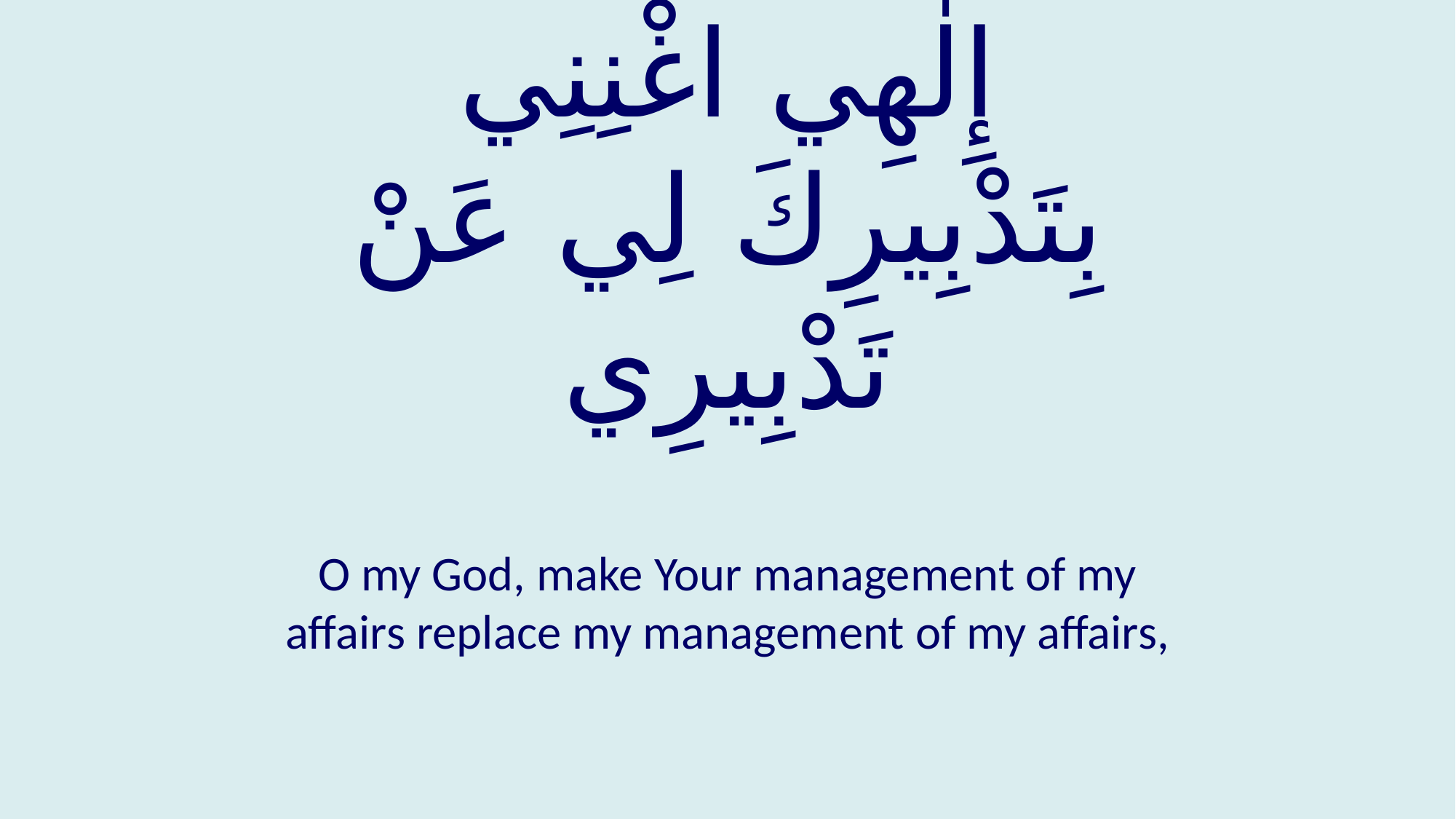

# إِلٰهِي اغْنِنِي بِتَدْبِيرِكَ لِي عَنْ تَدْبِيرِي
O my God, make Your management of my affairs replace my management of my affairs,